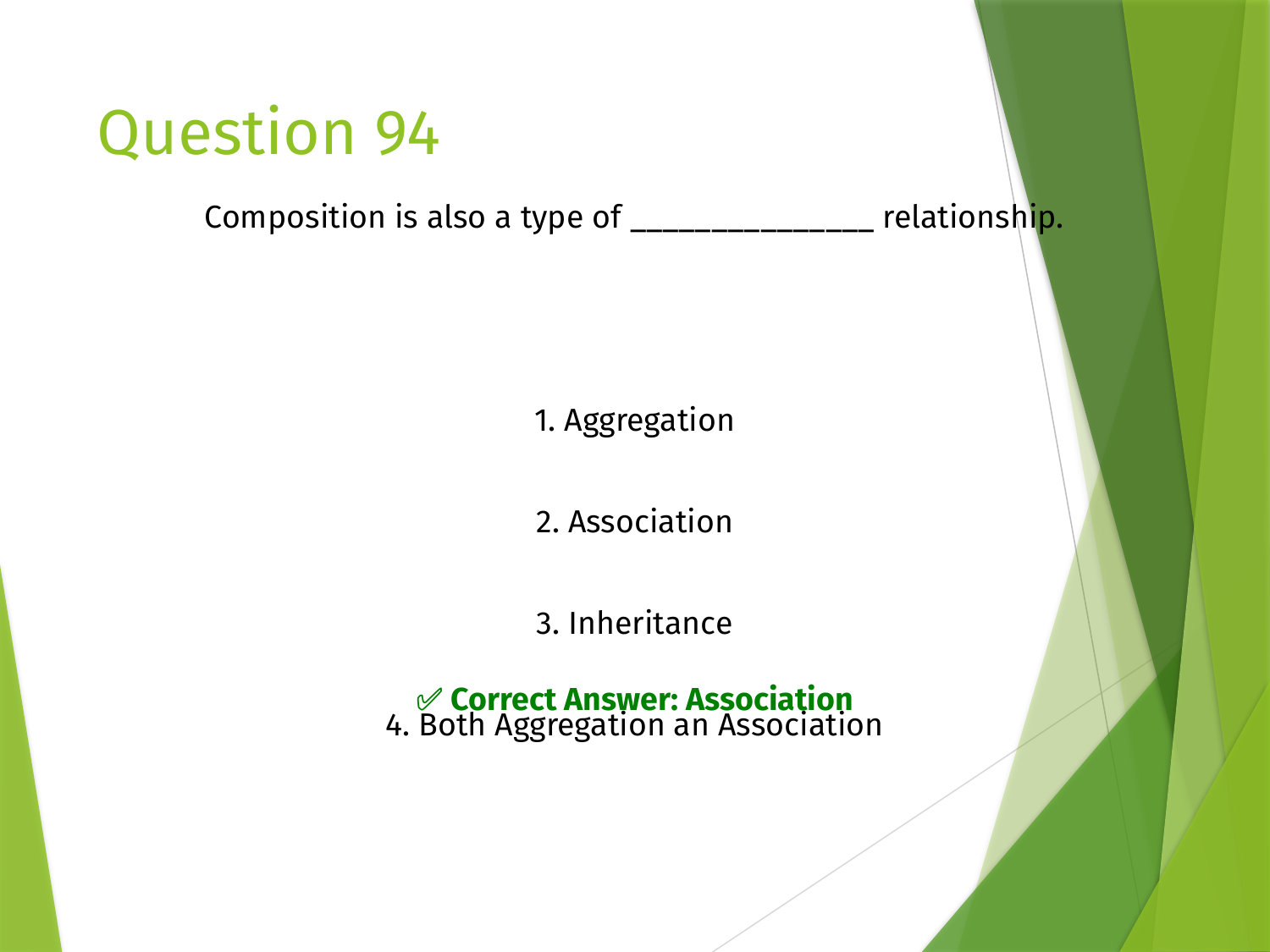

# Question 94
Composition is also a type of _______________ relationship.

1. Aggregation

2. Association

3. Inheritance

✅ Correct Answer: Association

4. Both Aggregation an Association